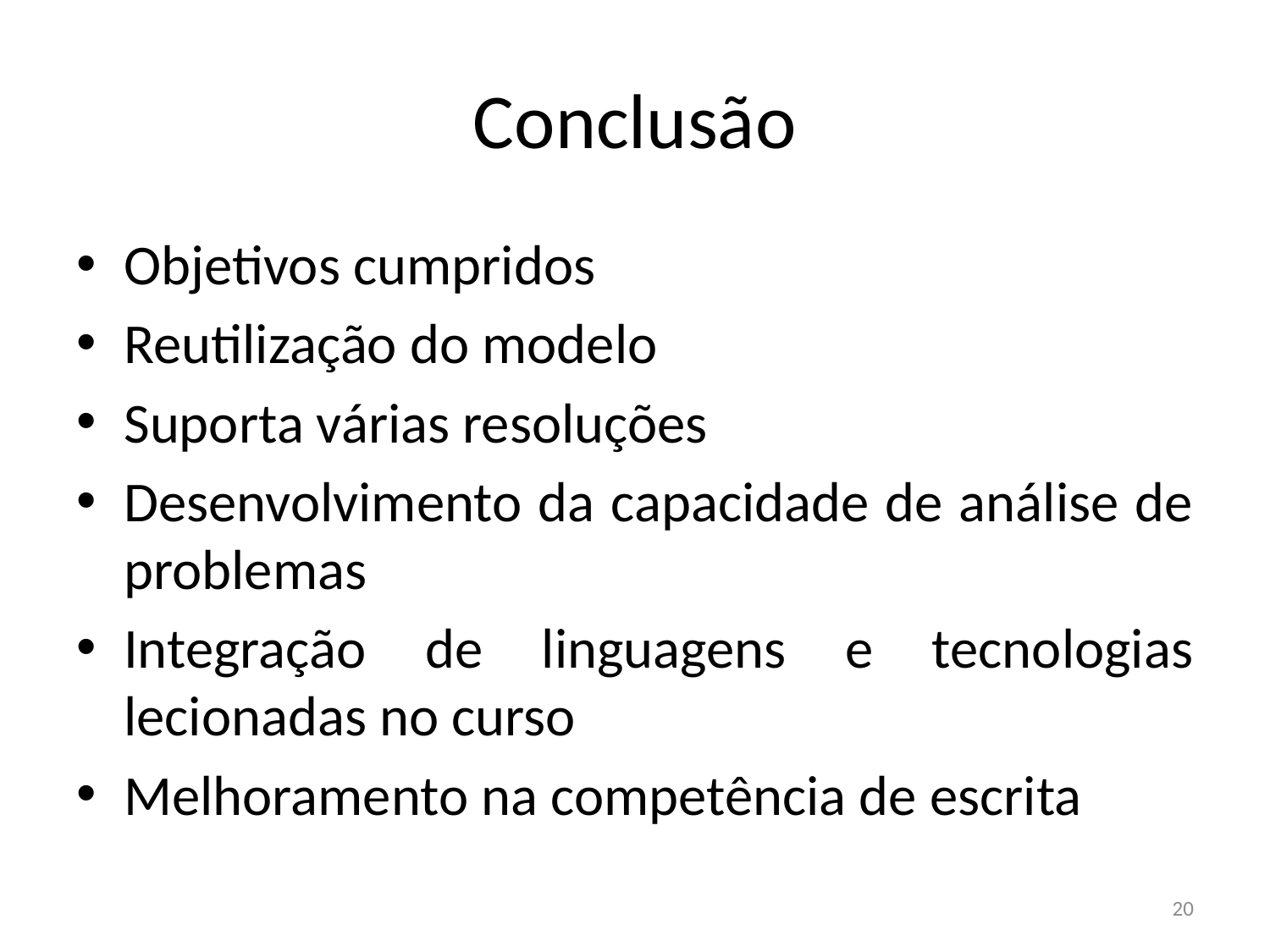

# Conclusão
Objetivos cumpridos
Reutilização do modelo
Suporta várias resoluções
Desenvolvimento da capacidade de análise de problemas
Integração de linguagens e tecnologias lecionadas no curso
Melhoramento na competência de escrita
20